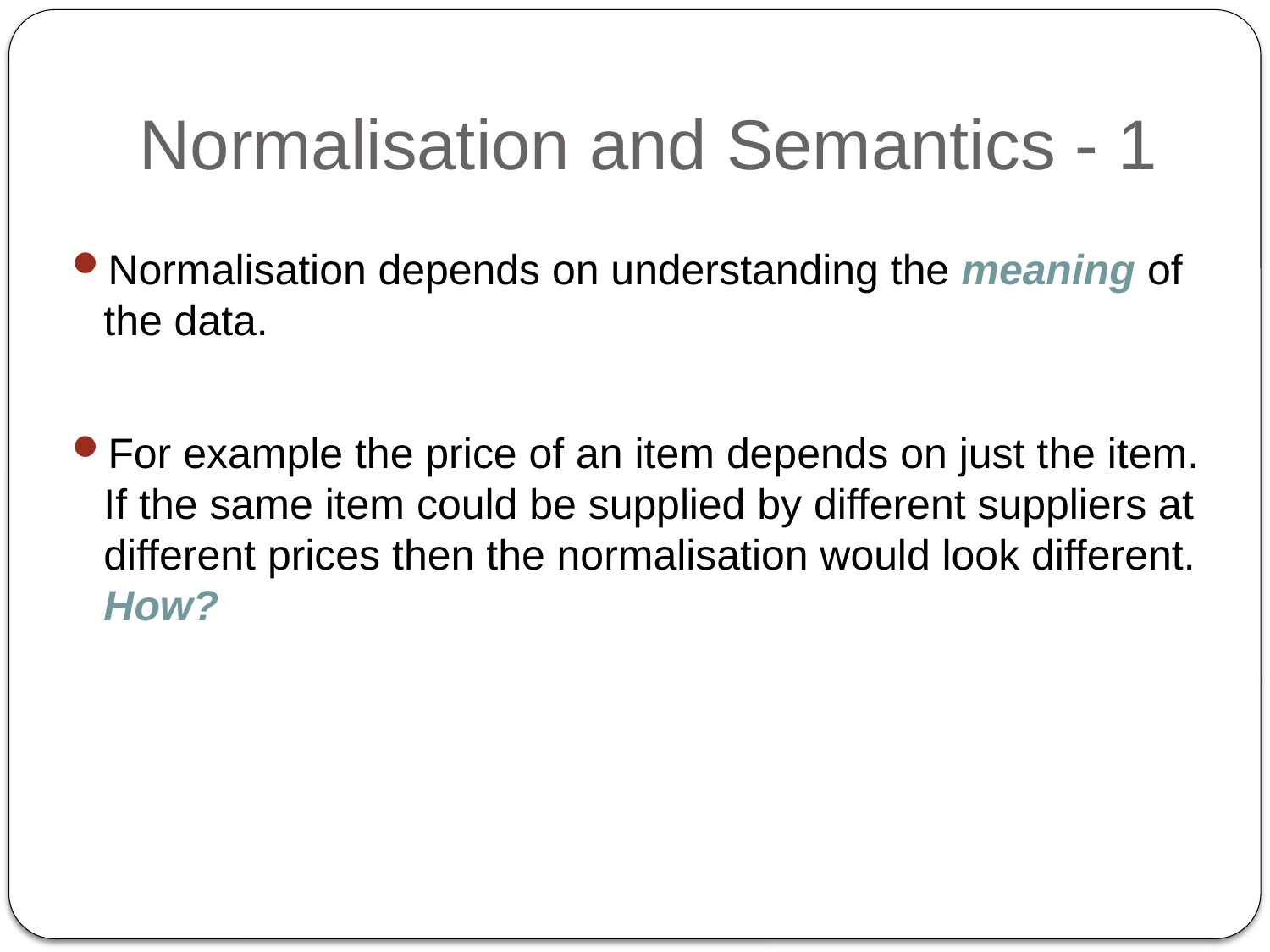

# Normalisation and Semantics - 1
Normalisation depends on understanding the meaning of the data.

For example the price of an item depends on just the item. If the same item could be supplied by different suppliers at different prices then the normalisation would look different. How?